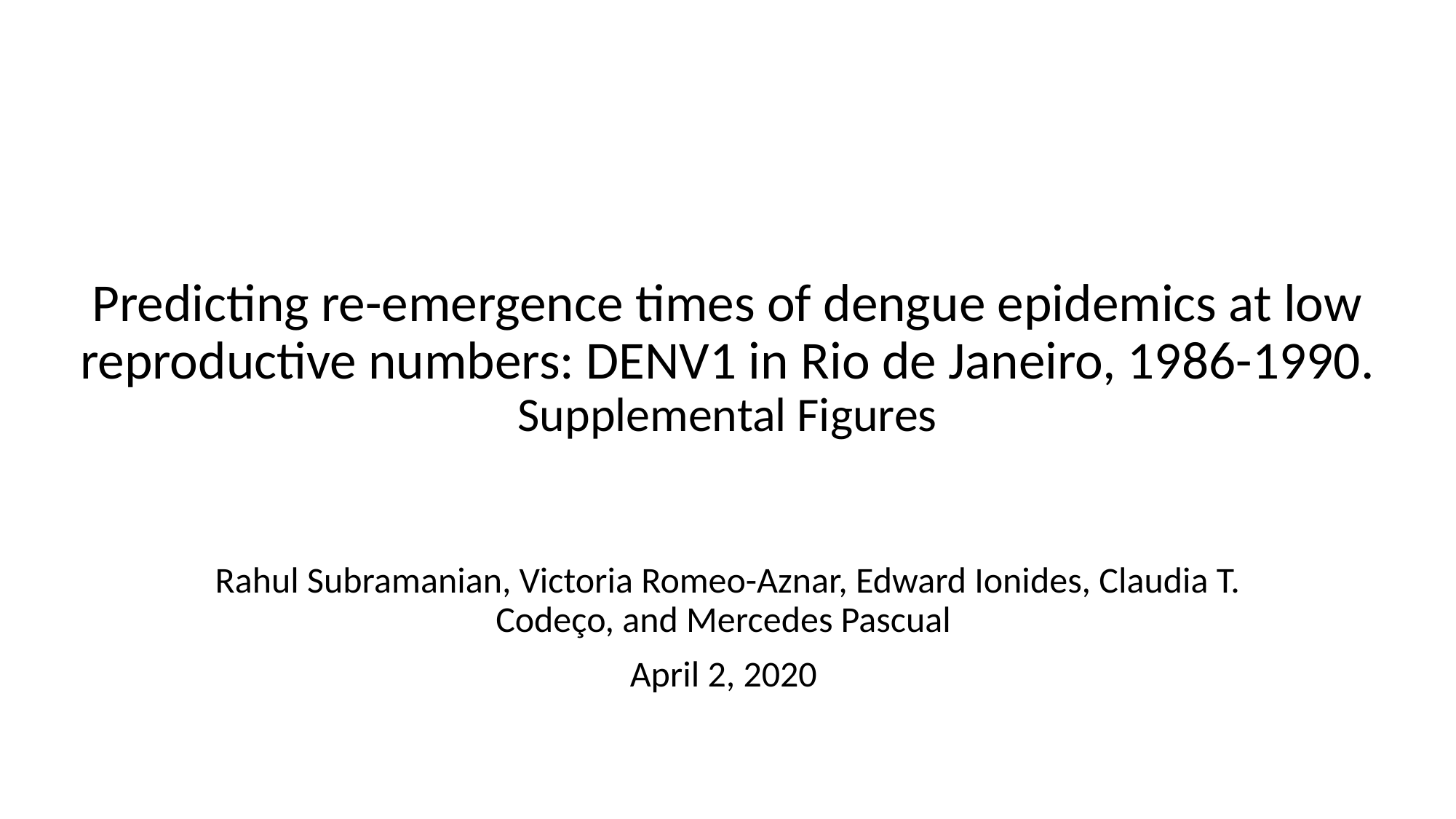

# Predicting re-emergence times of dengue epidemics at low reproductive numbers: DENV1 in Rio de Janeiro, 1986-1990. Supplemental Figures
Rahul Subramanian, Victoria Romeo-Aznar, Edward Ionides, Claudia T. Codeço, and Mercedes Pascual
April 2, 2020